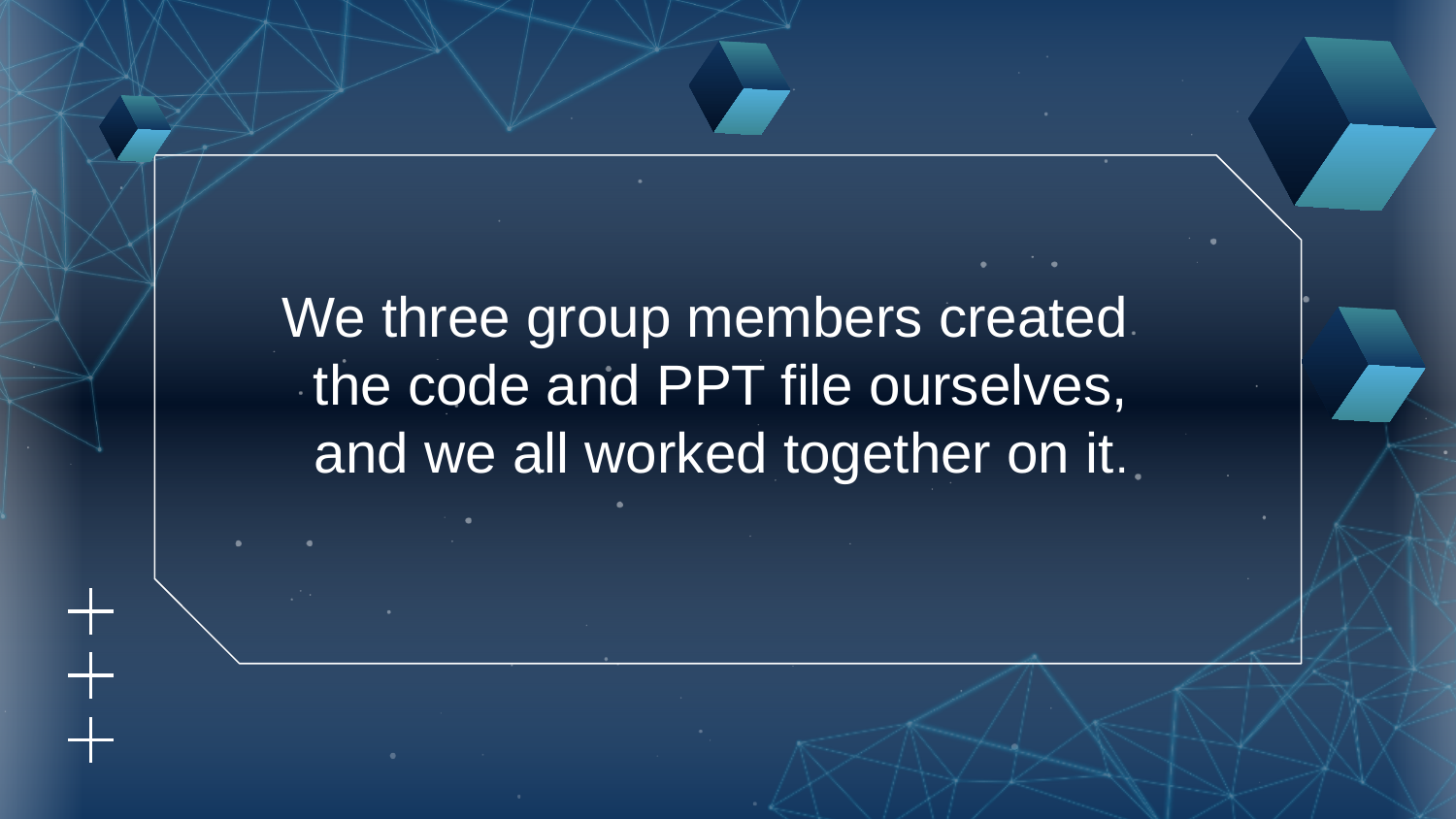

We three group members created the code and PPT file ourselves, and we all worked together on it.